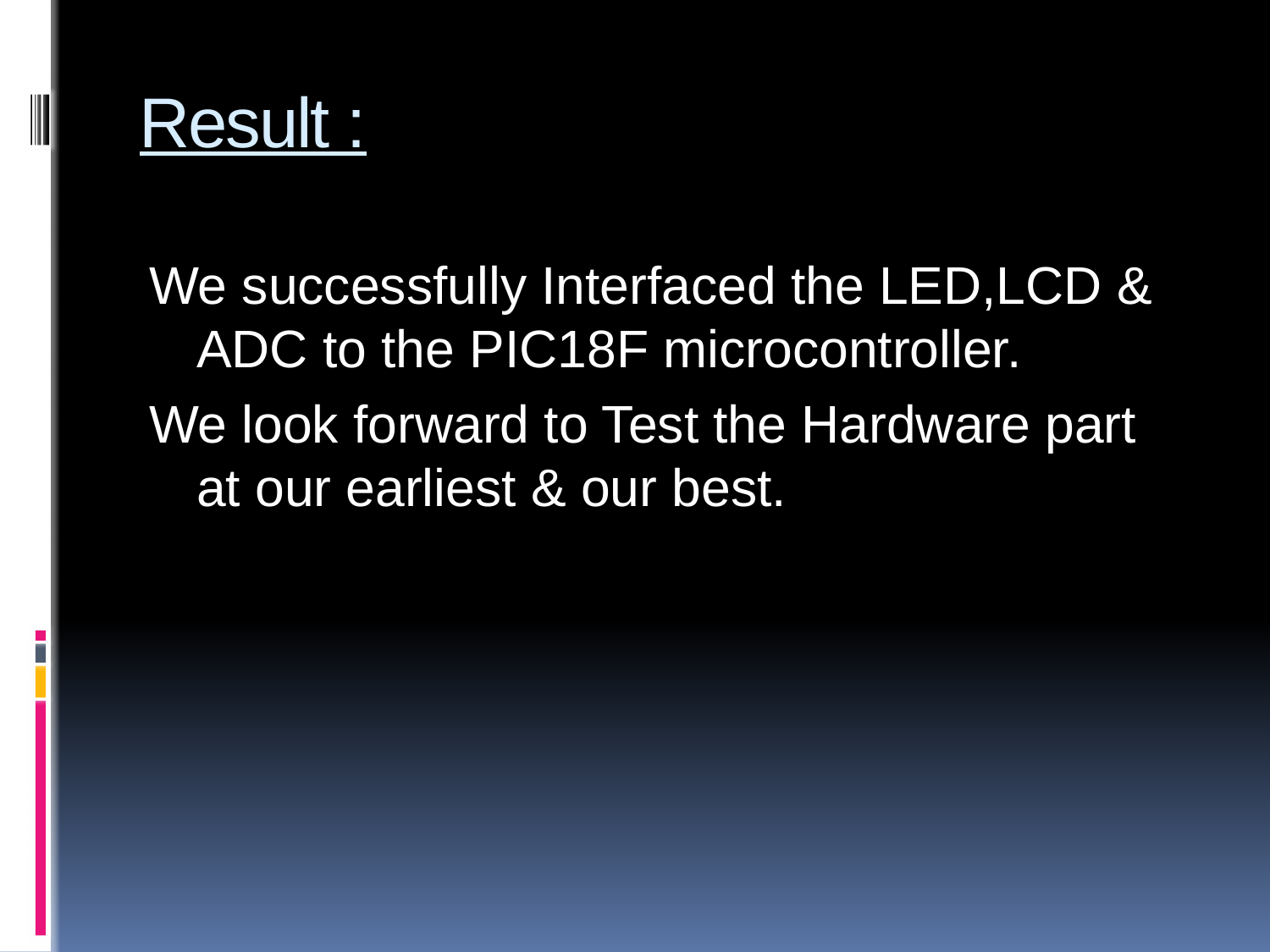

# Result :

We successfully Interfaced the LED,LCD & ADC to the PIC18F microcontroller.
We look forward to Test the Hardware part at our earliest & our best.